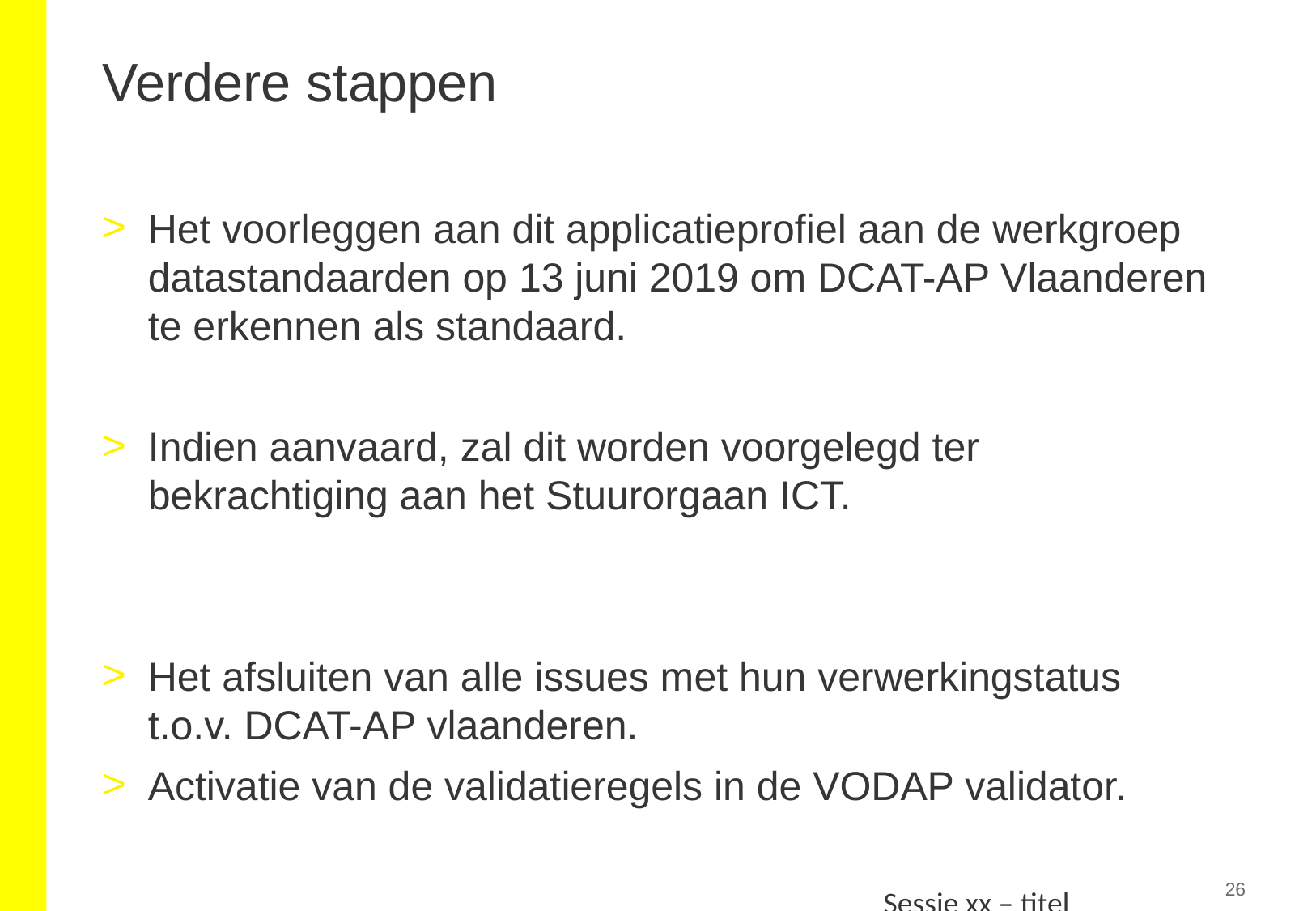

# Verdere stappen
Het voorleggen aan dit applicatieprofiel aan de werkgroep datastandaarden op 13 juni 2019 om DCAT-AP Vlaanderen te erkennen als standaard.

Indien aanvaard, zal dit worden voorgelegd ter bekrachtiging aan het Stuurorgaan ICT.

Het afsluiten van alle issues met hun verwerkingstatus t.o.v. DCAT-AP vlaanderen.
Activatie van de validatieregels in de VODAP validator.

26
Sessie xx – titel